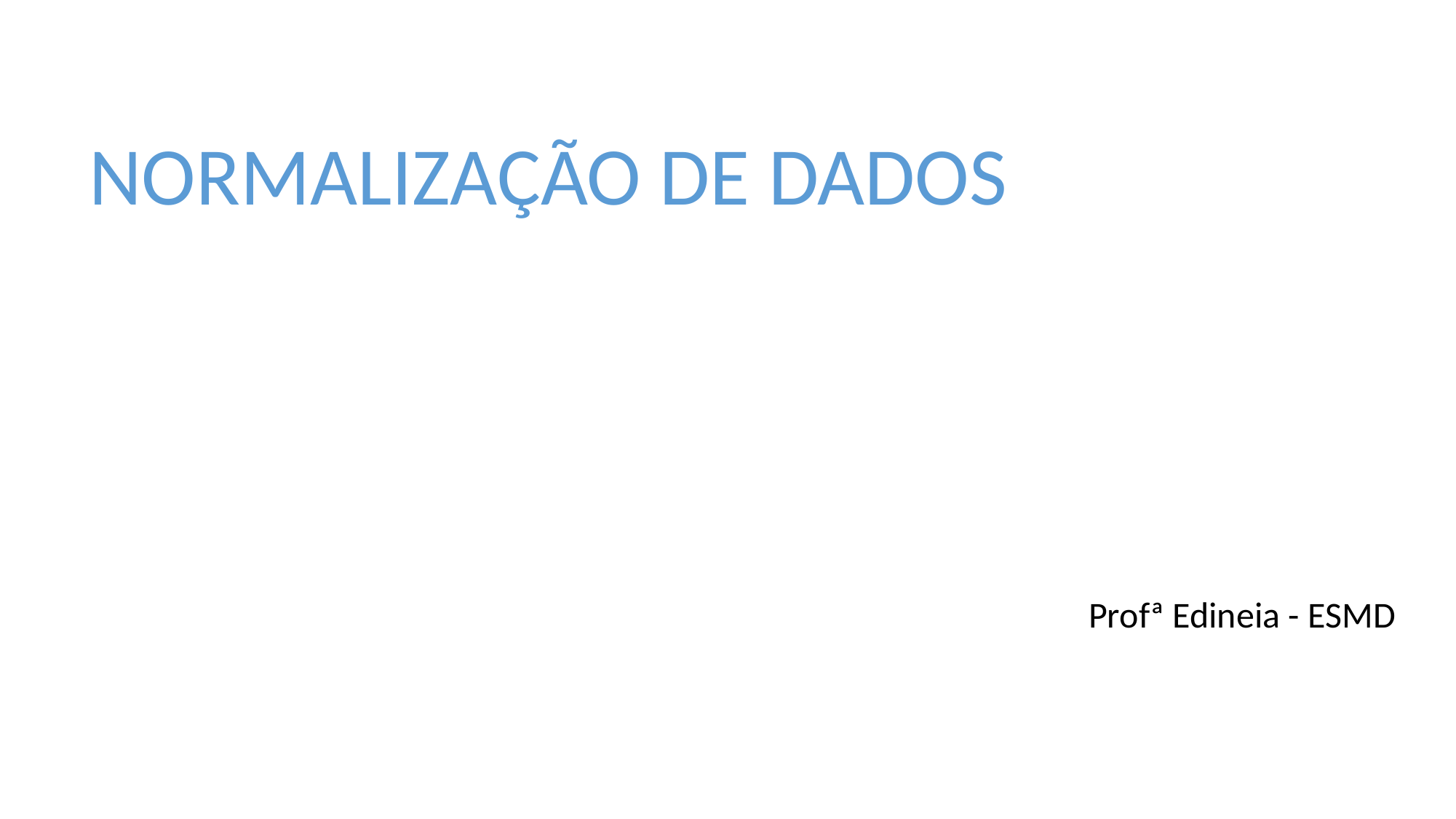

NORMALIZAÇÃO DE DADOS
Profª Edineia - ESMD